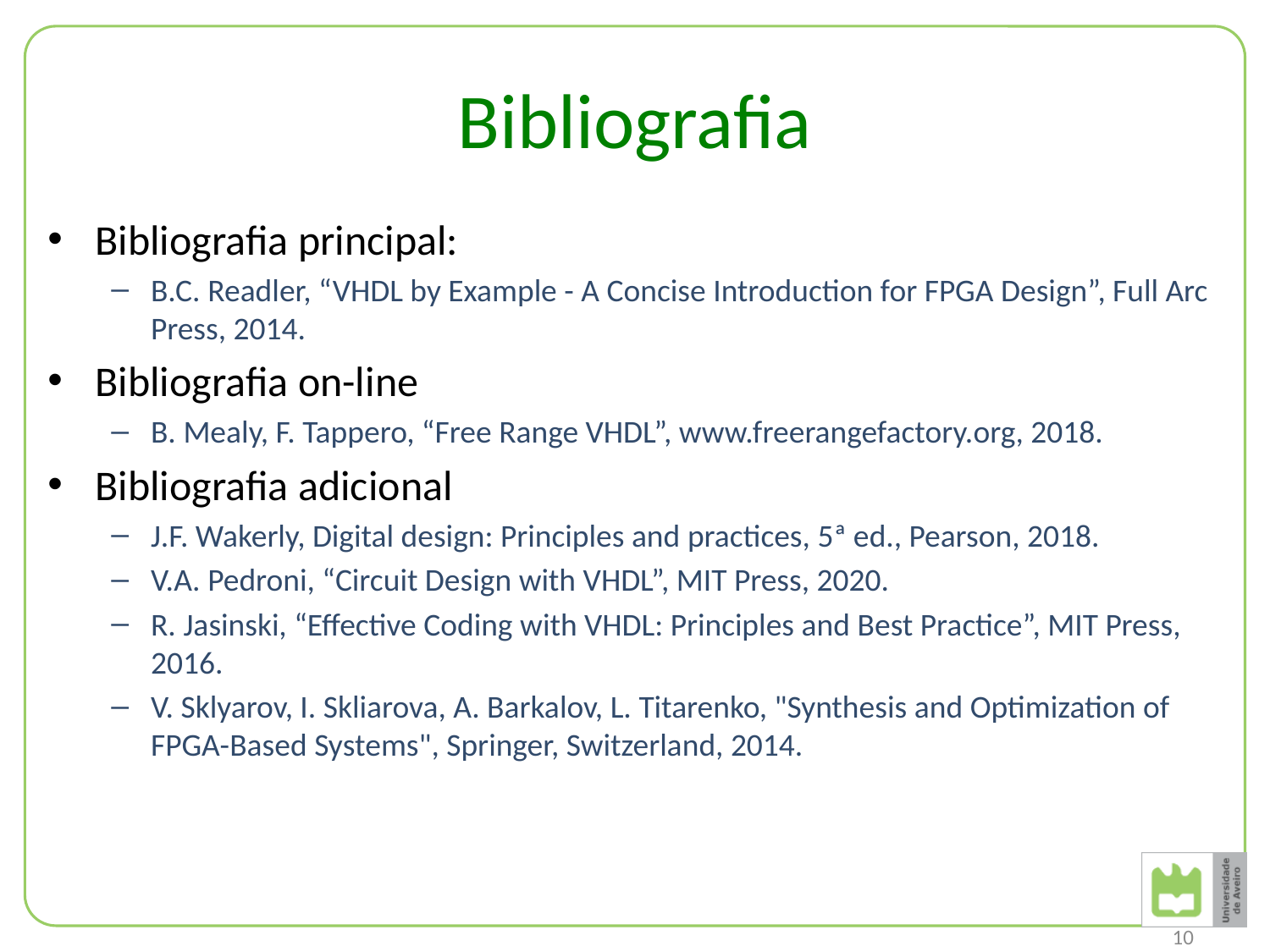

# Bibliografia
Bibliografia principal:
B.C. Readler, “VHDL by Example - A Concise Introduction for FPGA Design”, Full Arc Press, 2014.
Bibliografia on-line
B. Mealy, F. Tappero, “Free Range VHDL”, www.freerangefactory.org, 2018.
Bibliografia adicional
J.F. Wakerly, Digital design: Principles and practices, 5ª ed., Pearson, 2018.
V.A. Pedroni, “Circuit Design with VHDL”, MIT Press, 2020.
R. Jasinski, “Effective Coding with VHDL: Principles and Best Practice”, MIT Press, 2016.
V. Sklyarov, I. Skliarova, A. Barkalov, L. Titarenko, "Synthesis and Optimization of FPGA-Based Systems", Springer, Switzerland, 2014.
10